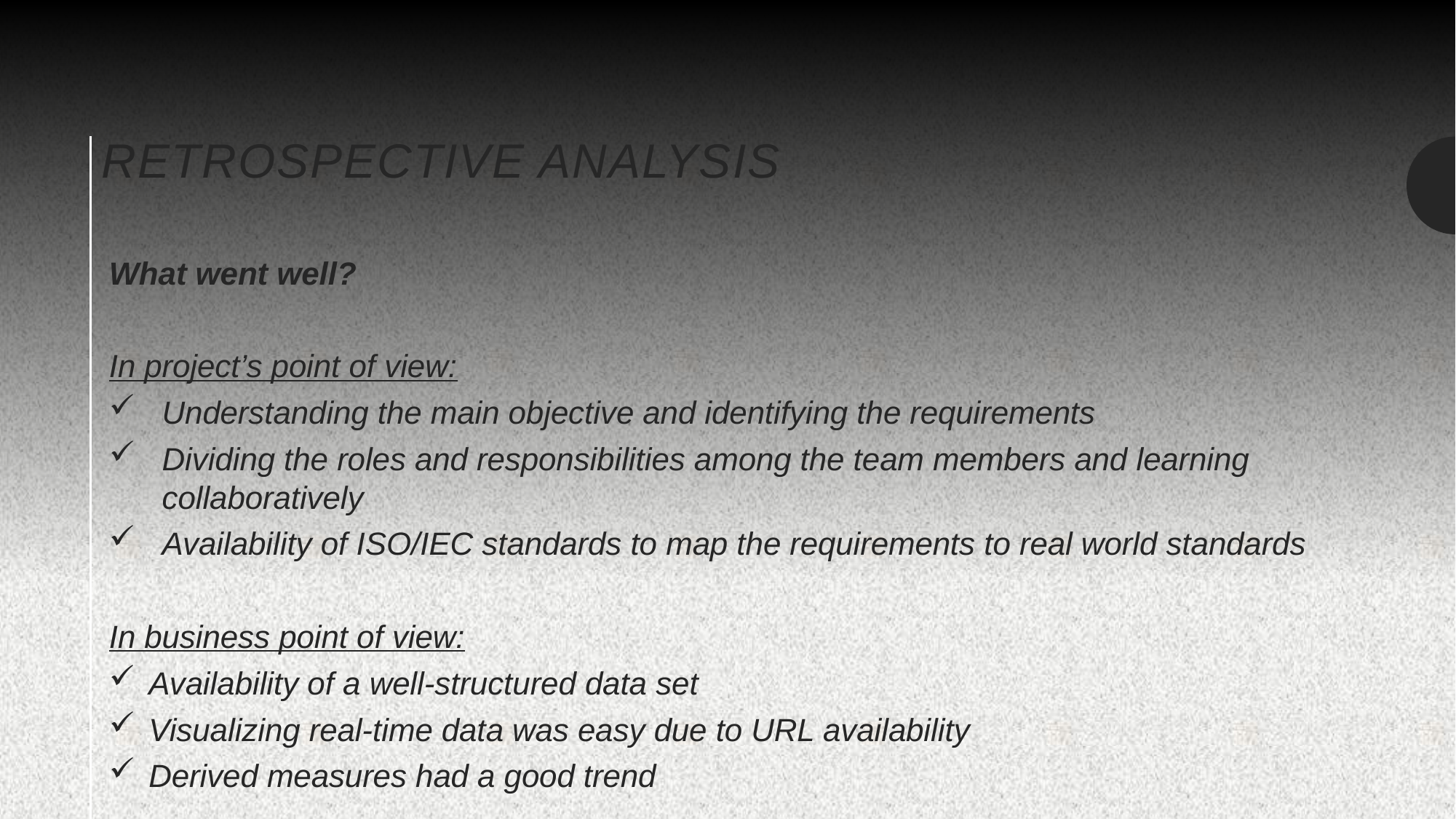

# RETROSPECTIVE ANALYSIS

What went well?

In project’s point of view:
Understanding the main objective and identifying the requirements
Dividing the roles and responsibilities among the team members and learning collaboratively
Availability of ISO/IEC standards to map the requirements to real world standards

In business point of view:
Availability of a well-structured data set
Visualizing real-time data was easy due to URL availability
Derived measures had a good trend